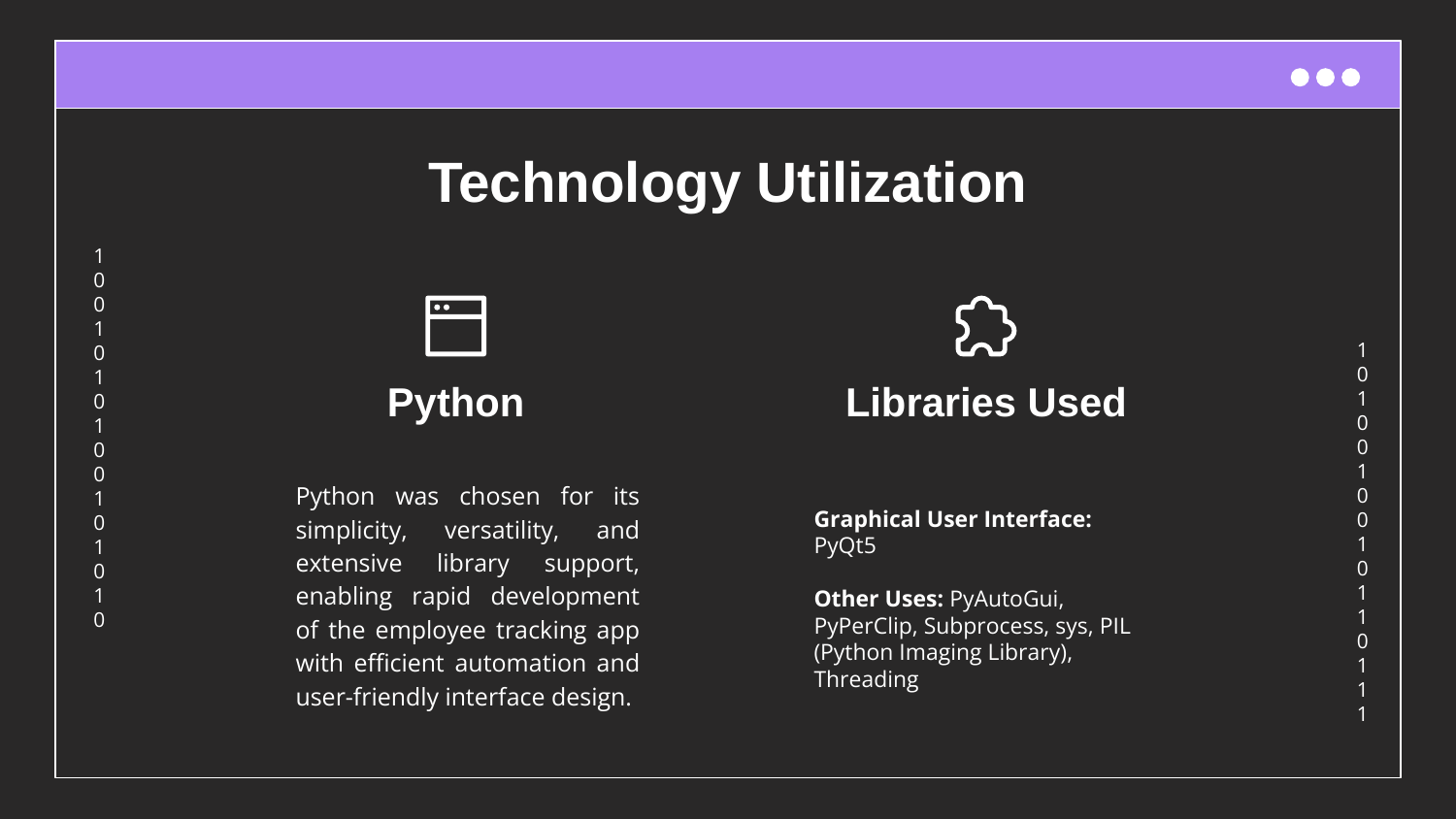

# Technology Utilization

Python

Libraries Used

Python was chosen for its simplicity, versatility, and extensive library support, enabling rapid development of the employee tracking app with efficient automation and user-friendly interface design.

Graphical User Interface: PyQt5

Other Uses: PyAutoGui, PyPerClip, Subprocess, sys, PIL (Python Imaging Library), Threading